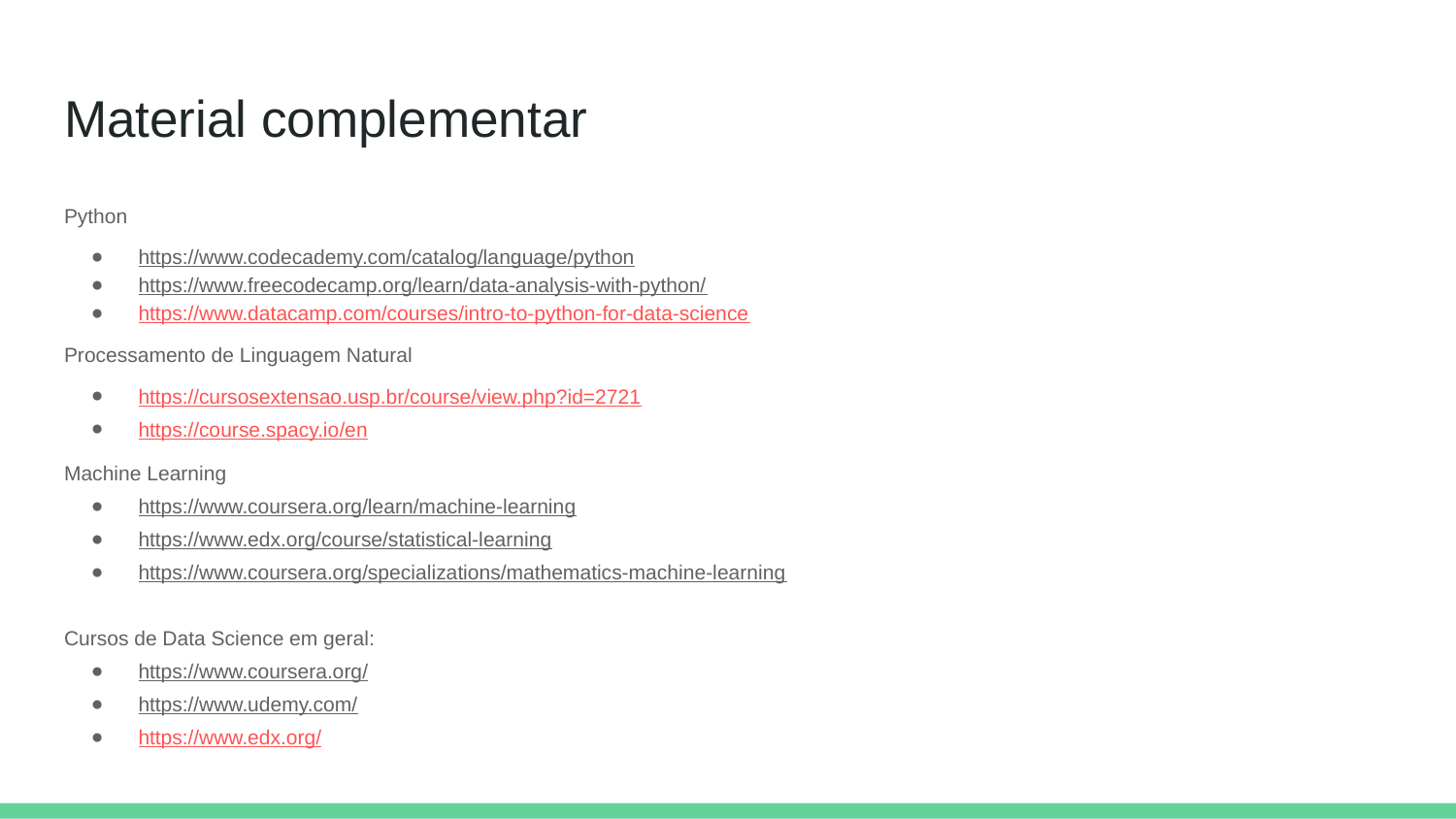

# Material complementar
Python
https://www.codecademy.com/catalog/language/python
https://www.freecodecamp.org/learn/data-analysis-with-python/
https://www.datacamp.com/courses/intro-to-python-for-data-science
Processamento de Linguagem Natural
https://cursosextensao.usp.br/course/view.php?id=2721
https://course.spacy.io/en
Machine Learning
https://www.coursera.org/learn/machine-learning
https://www.edx.org/course/statistical-learning
https://www.coursera.org/specializations/mathematics-machine-learning

Cursos de Data Science em geral:
https://www.coursera.org/
https://www.udemy.com/
https://www.edx.org/